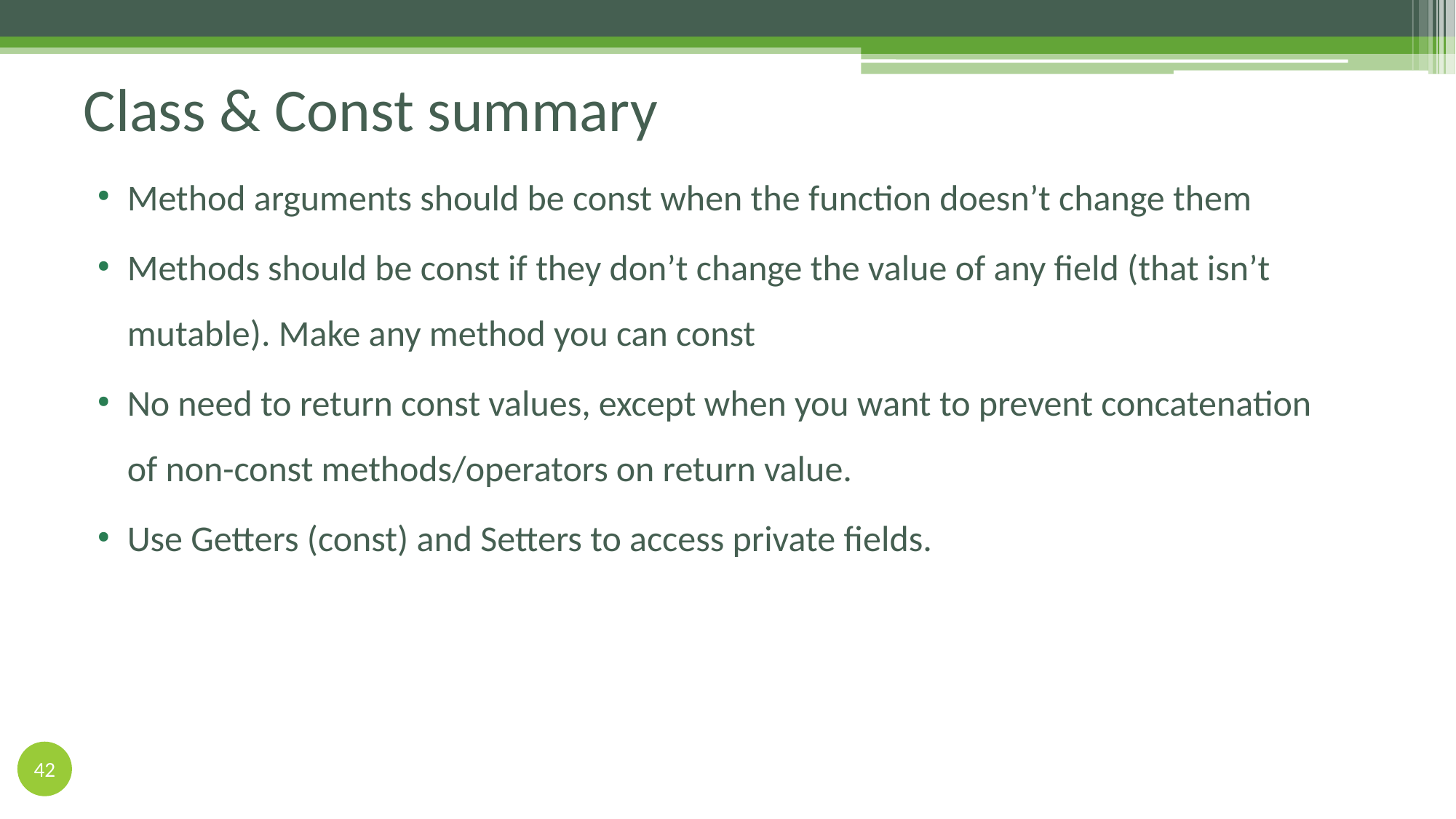

# Class & Const summary
Method arguments should be const when the function doesn’t change them
Methods should be const if they don’t change the value of any field (that isn’t mutable). Make any method you can const
No need to return const values, except when you want to prevent concatenation of non-const methods/operators on return value.
Use Getters (const) and Setters to access private fields.